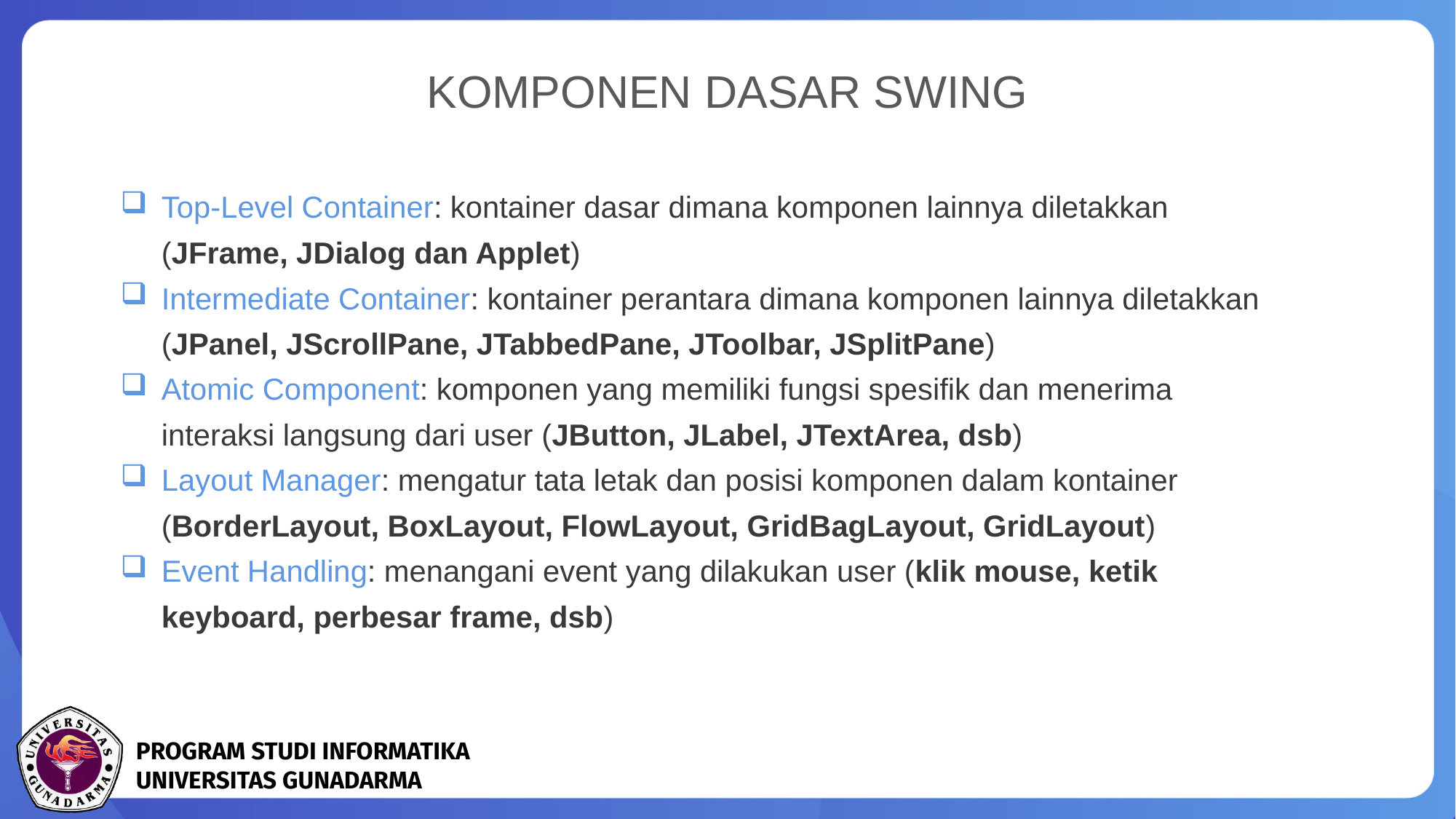

KOMPONEN DASAR SWING
Top-Level Container: kontainer dasar dimana komponen lainnya diletakkan (JFrame, JDialog dan Applet)
Intermediate Container: kontainer perantara dimana komponen lainnya diletakkan (JPanel, JScrollPane, JTabbedPane, JToolbar, JSplitPane)
Atomic Component: komponen yang memiliki fungsi spesifik dan menerima interaksi langsung dari user (JButton, JLabel, JTextArea, dsb)
Layout Manager: mengatur tata letak dan posisi komponen dalam kontainer (BorderLayout, BoxLayout, FlowLayout, GridBagLayout, GridLayout)
Event Handling: menangani event yang dilakukan user (klik mouse, ketik keyboard, perbesar frame, dsb)